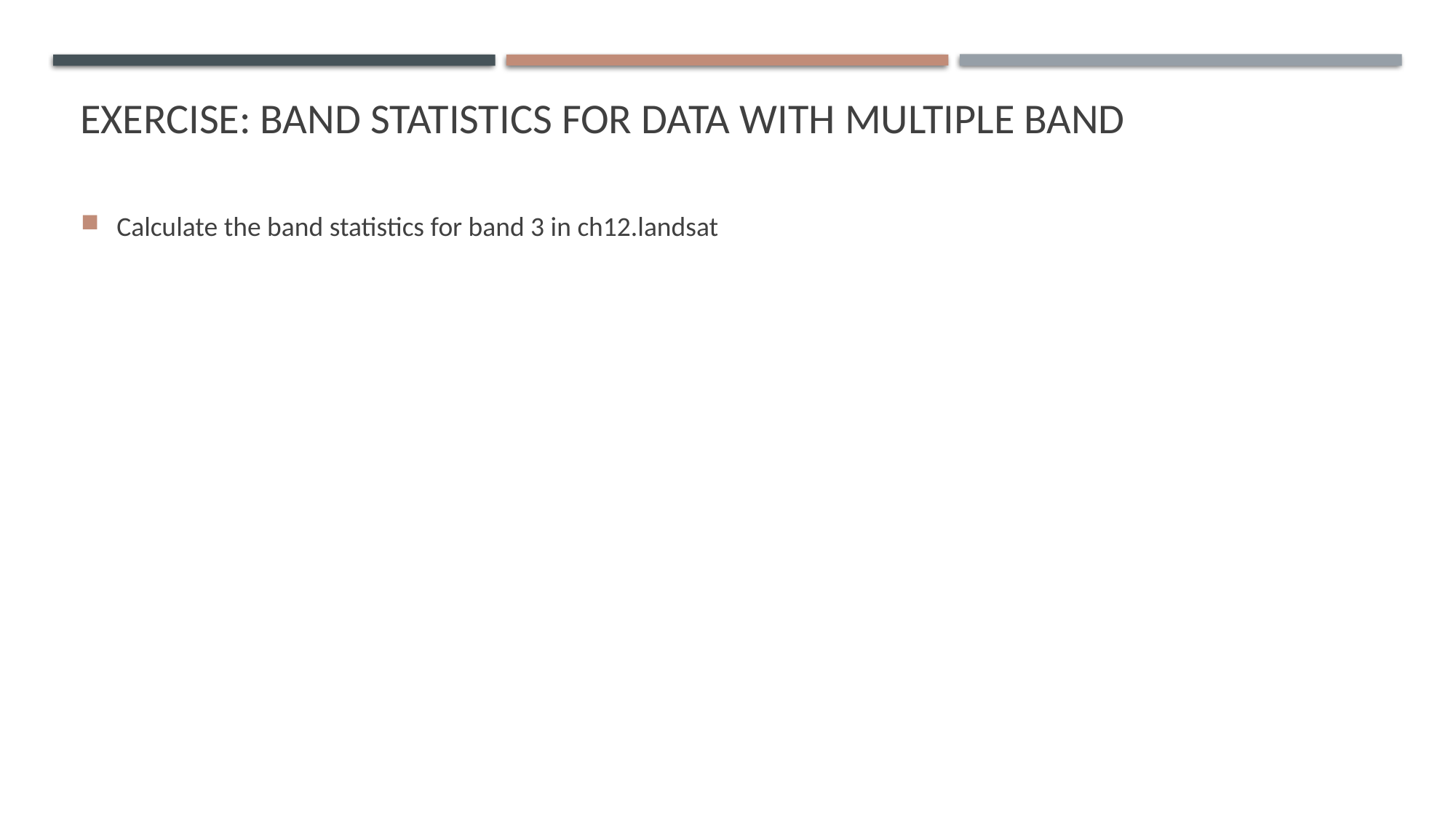

Exercise: BAND STATISTICS for data with multiple band
Calculate the band statistics for band 3 in ch12.landsat